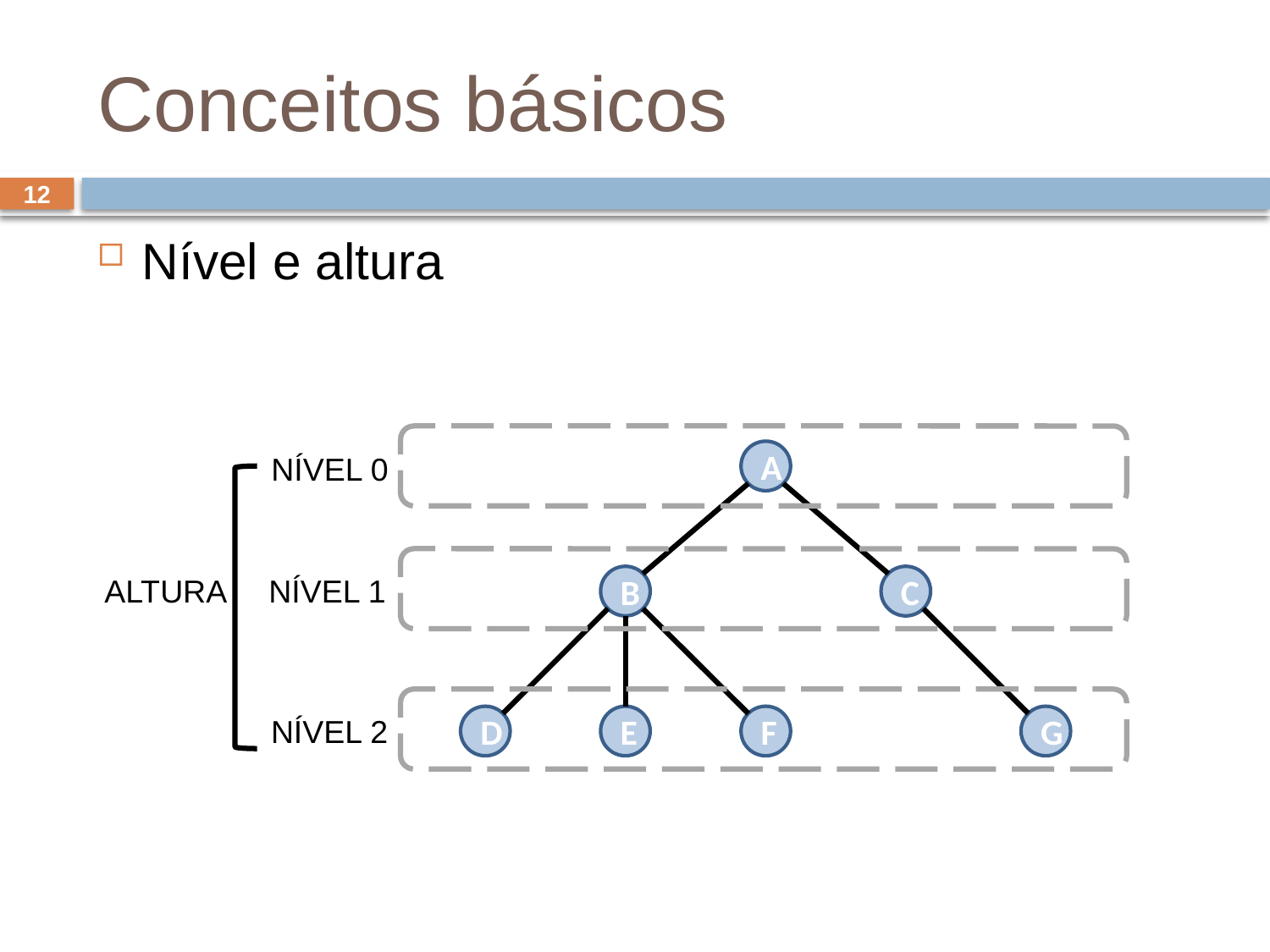

# Conceitos básicos
12
Nível e altura

A
NÍVEL 0

ALTURA
NÍVEL 1
B
C

NÍVEL 2
D
E
F
G